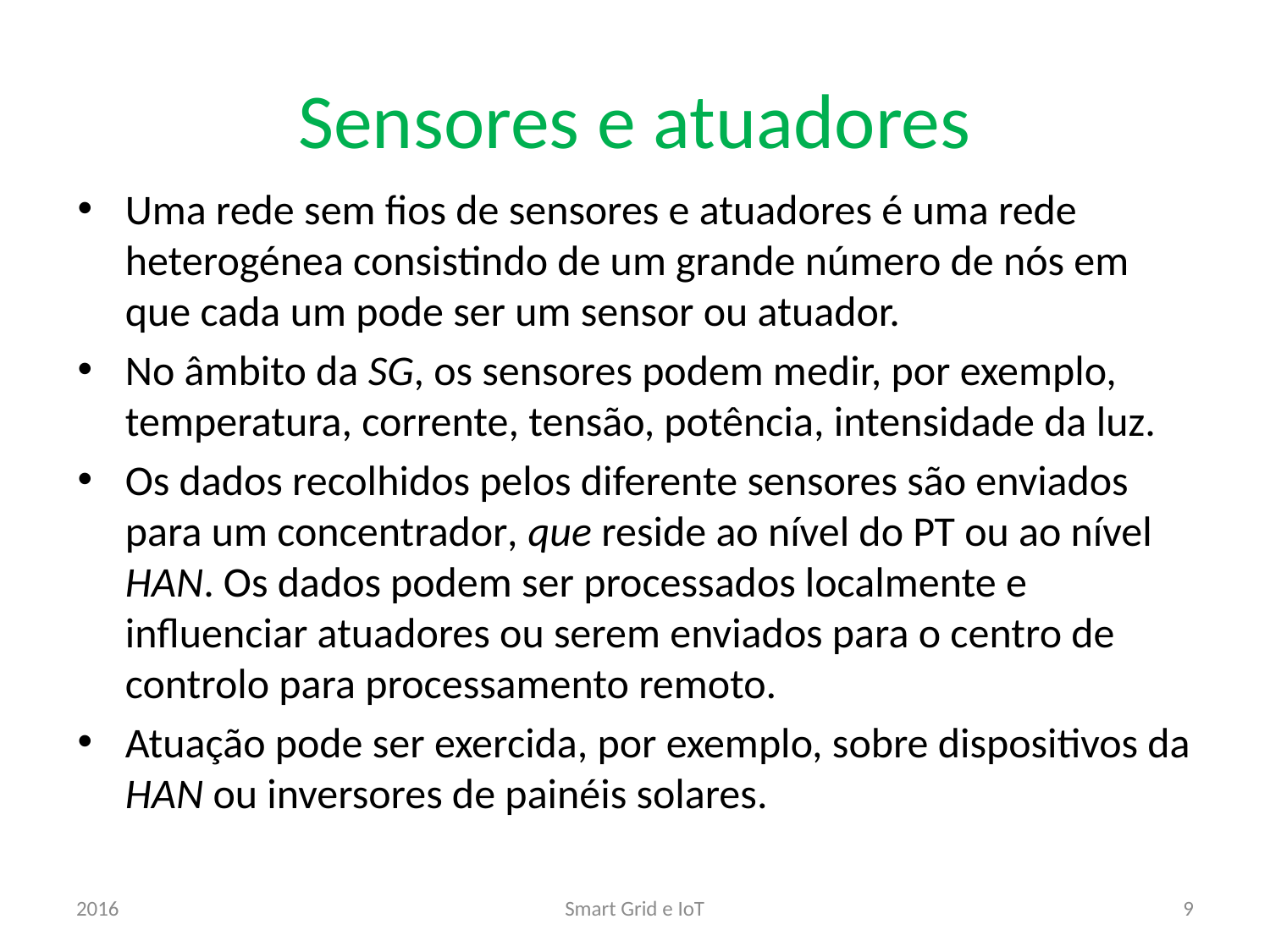

# Sensores e atuadores
Uma rede sem fios de sensores e atuadores é uma rede heterogénea consistindo de um grande número de nós em que cada um pode ser um sensor ou atuador.
No âmbito da SG, os sensores podem medir, por exemplo, temperatura, corrente, tensão, potência, intensidade da luz.
Os dados recolhidos pelos diferente sensores são enviados para um concentrador, que reside ao nível do PT ou ao nível HAN. Os dados podem ser processados localmente e influenciar atuadores ou serem enviados para o centro de controlo para processamento remoto.
Atuação pode ser exercida, por exemplo, sobre dispositivos da HAN ou inversores de painéis solares.

2016
Smart Grid e IoT
9